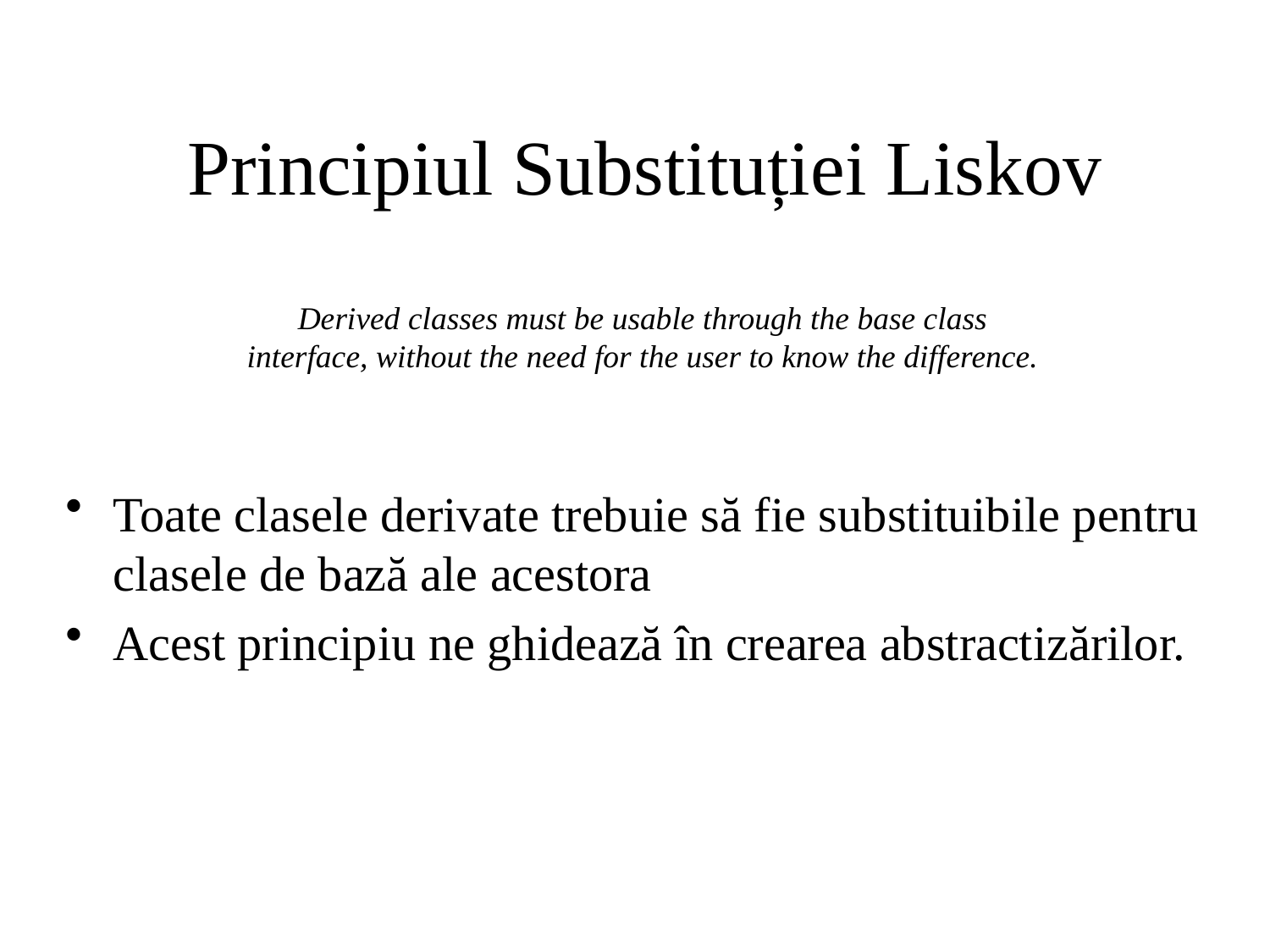

# Principiul Substituției Liskov
Derived classes must be usable through the base class interface, without the need for the user to know the difference.
Toate clasele derivate trebuie să fie substituibile pentru clasele de bază ale acestora
Acest principiu ne ghidează în crearea abstractizărilor.